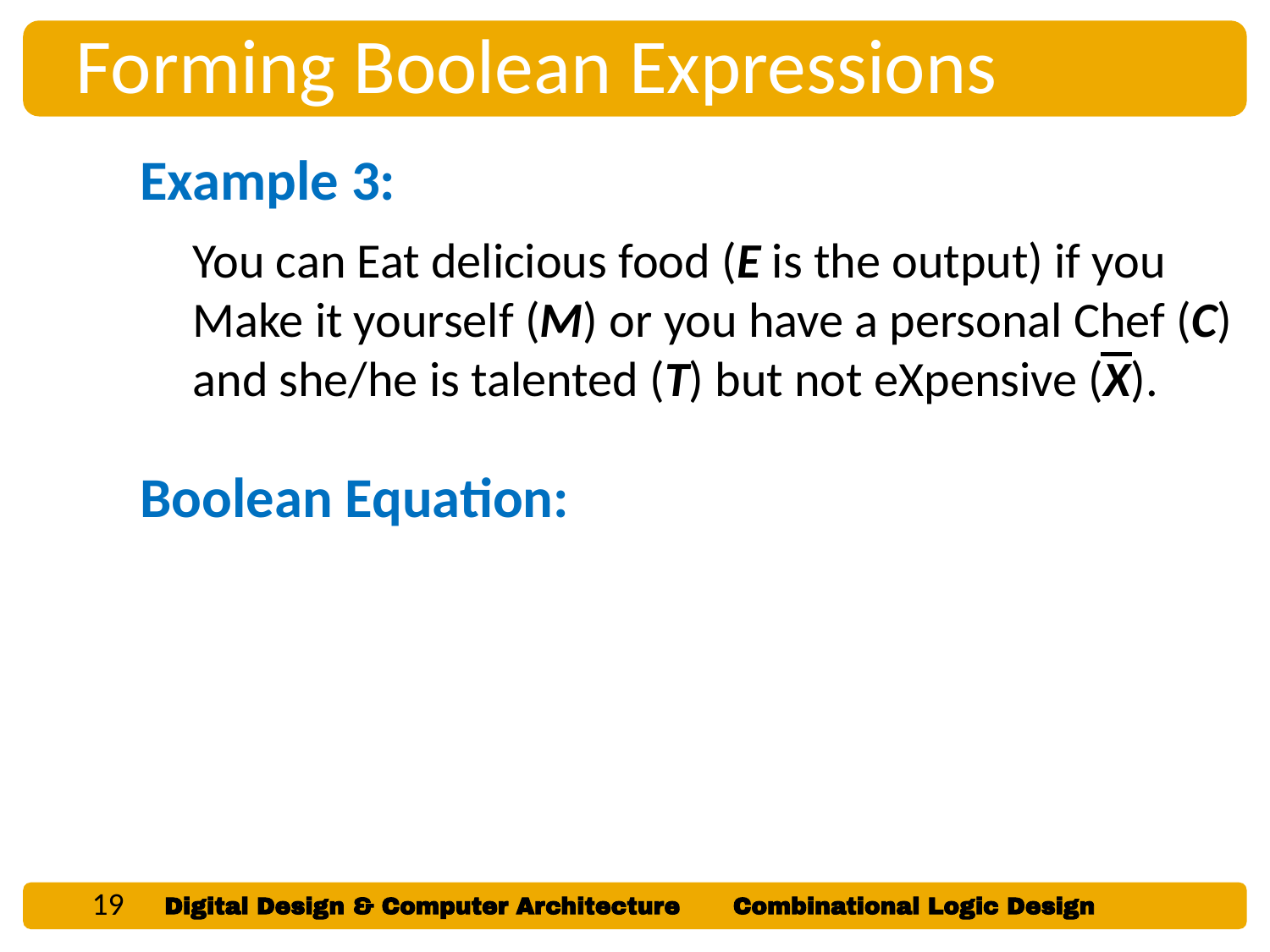

Forming Boolean Expressions
Example 3:
You can Eat delicious food (E is the output) if you Make it yourself (M) or you have a personal Chef (C) and she/he is talented (T) but not eXpensive (X).
Boolean Equation:

E = M + CTX
19